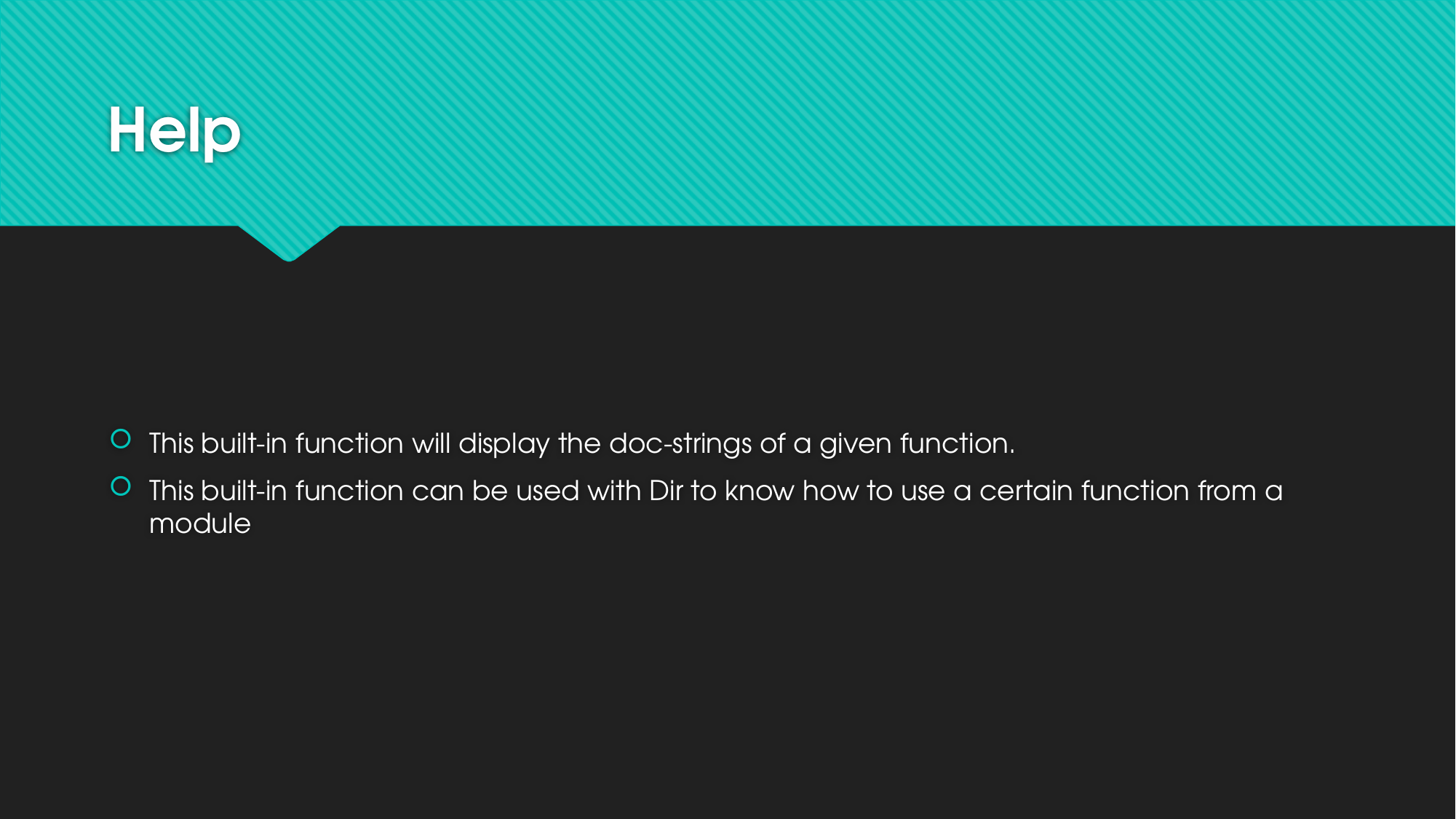

# Help
This built-in function will display the doc-strings of a given function.
This built-in function can be used with Dir to know how to use a certain function from a module